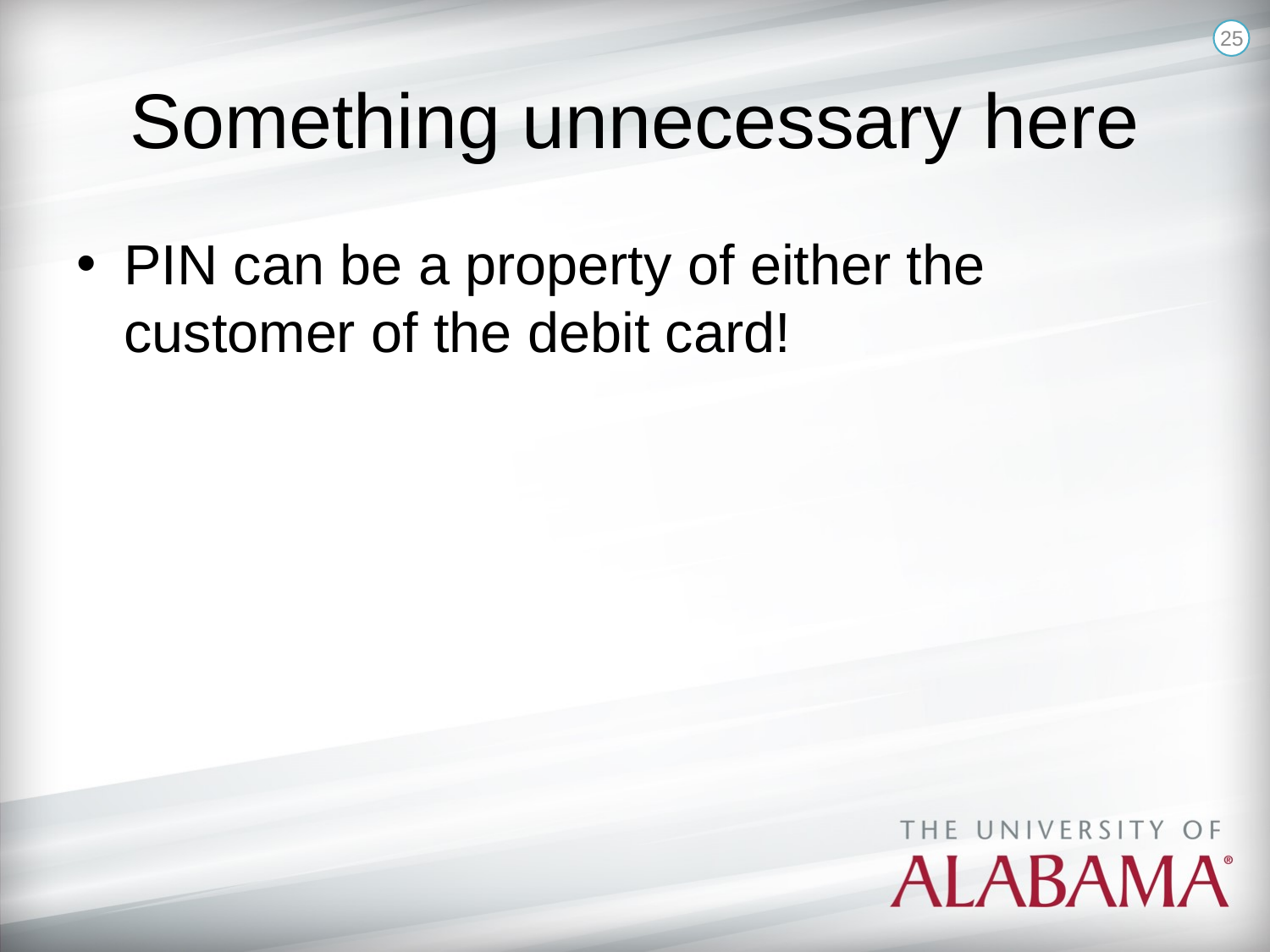

25
# Something unnecessary here
PIN can be a property of either the customer of the debit card!